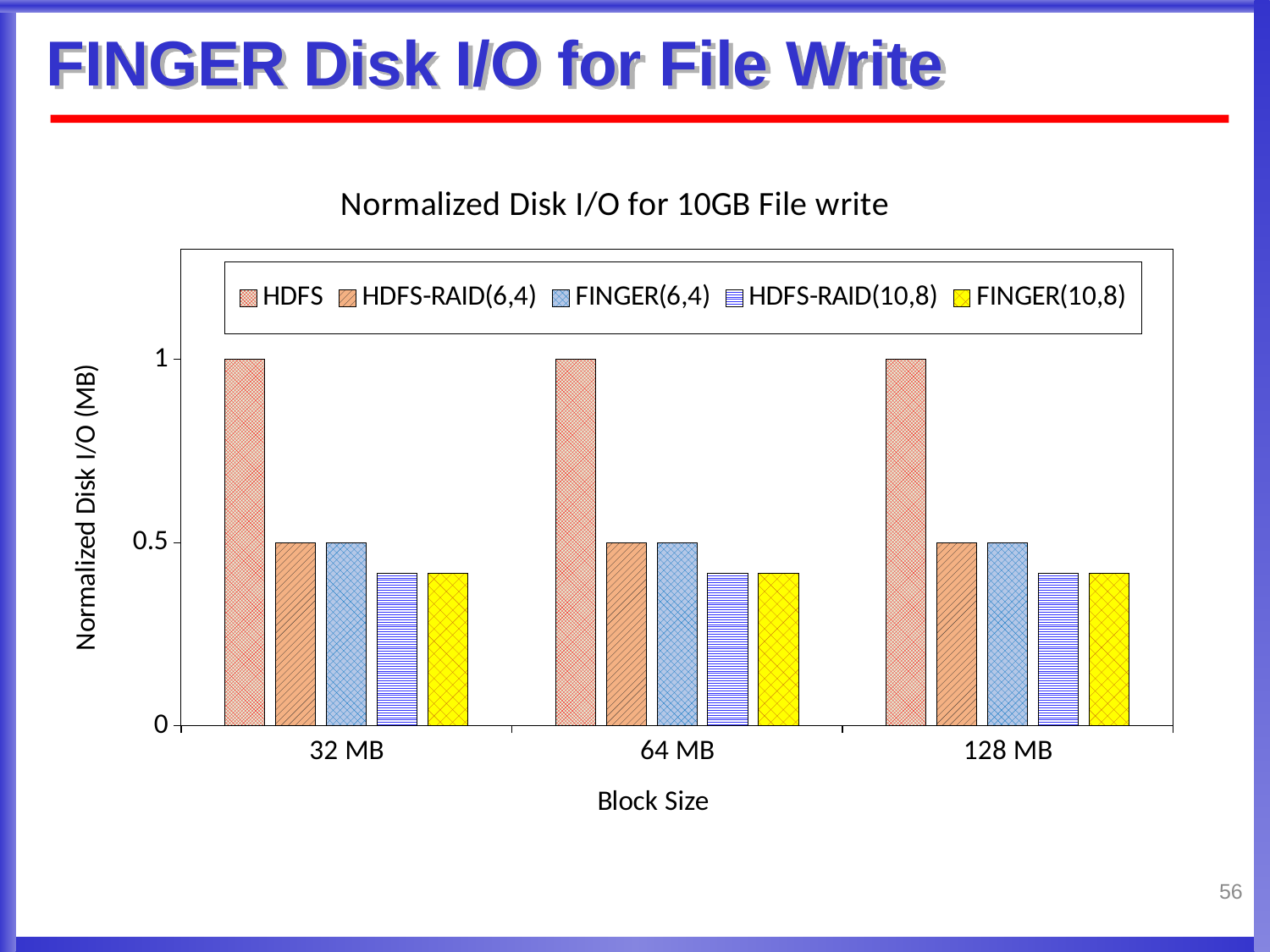

# FINGER Disk I/O for File Write

### Chart: Normalized Disk I/O for 10GB File write

| Category | HDFS | HDFS-RAID(6,4) | FINGER(6,4) | HDFS-RAID(10,8) | FINGER(10,8) |
|---|---|---|---|---|---|
| 32 MB | 1.0 | 0.5 | 0.5 | 0.416666666666667 | 0.416666666666667 |
| 64 MB | 1.0 | 0.5 | 0.5 | 0.416666666666667 | 0.416666666666667 |
| 128 MB | 1.0 | 0.5 | 0.5 | 0.416666666666667 | 0.416666666666667 |
56